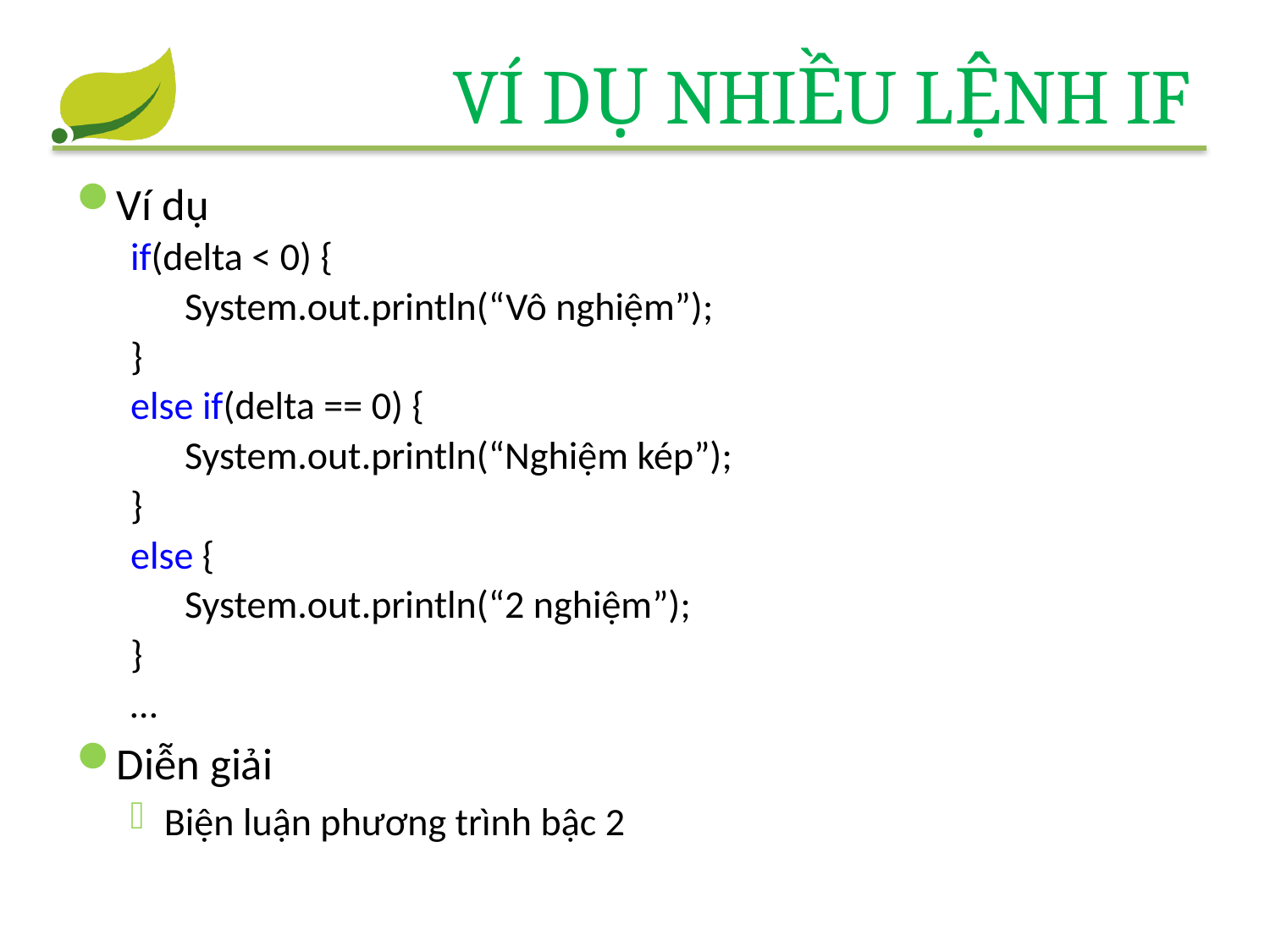

# Ví dụ nhiều lệnh if
Ví dụ
if(delta < 0) {
System.out.println(“Vô nghiệm”);
}
else if(delta == 0) {
System.out.println(“Nghiệm kép”);
}
else {
System.out.println(“2 nghiệm”);
}
…
Diễn giải
Biện luận phương trình bậc 2